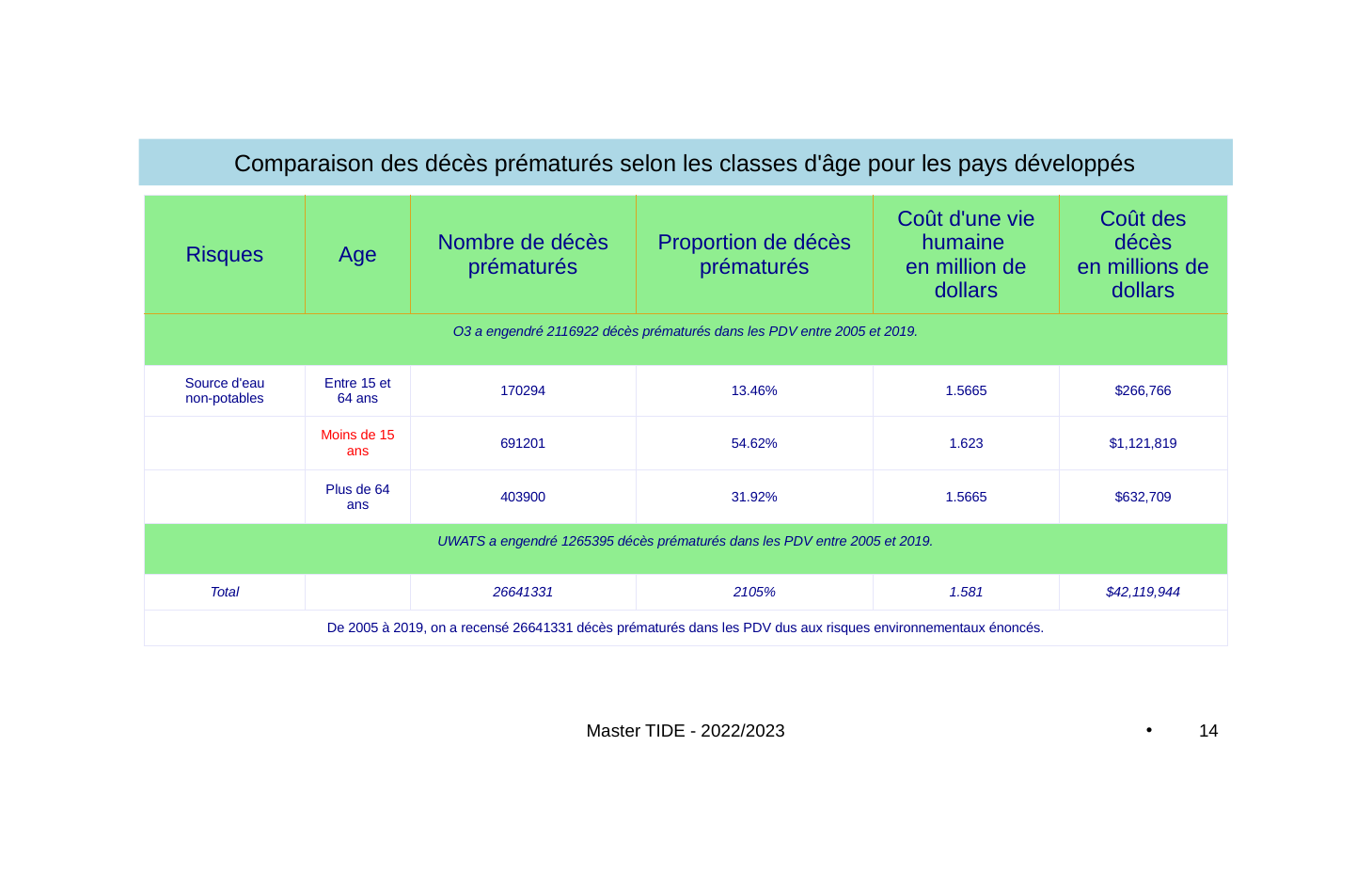

Comparaison des décès prématurés selon les classes d'âge pour les pays développés
| Risques | Age | Nombre de décès prématurés | Proportion de décès prématurés | Coût d'une vie humaine en million de dollars | Coût des décès en millions de dollars |
| --- | --- | --- | --- | --- | --- |
| O3 a engendré 2116922 décès prématurés dans les PDV entre 2005 et 2019. |  |  |  |  |  |
| Source d'eau non-potables | Entre 15 et 64 ans | 170294 | 13.46% | 1.5665 | $266,766 |
|  | Moins de 15 ans | 691201 | 54.62% | 1.623 | $1,121,819 |
|  | Plus de 64 ans | 403900 | 31.92% | 1.5665 | $632,709 |
| UWATS a engendré 1265395 décès prématurés dans les PDV entre 2005 et 2019. |  |  |  |  |  |
| Total |  | 26641331 | 2105% | 1.581 | $42,119,944 |
| De 2005 à 2019, on a recensé 26641331 décès prématurés dans les PDV dus aux risques environnementaux énoncés. |  |  |  |  |  |
Master TIDE - 2022/2023
14